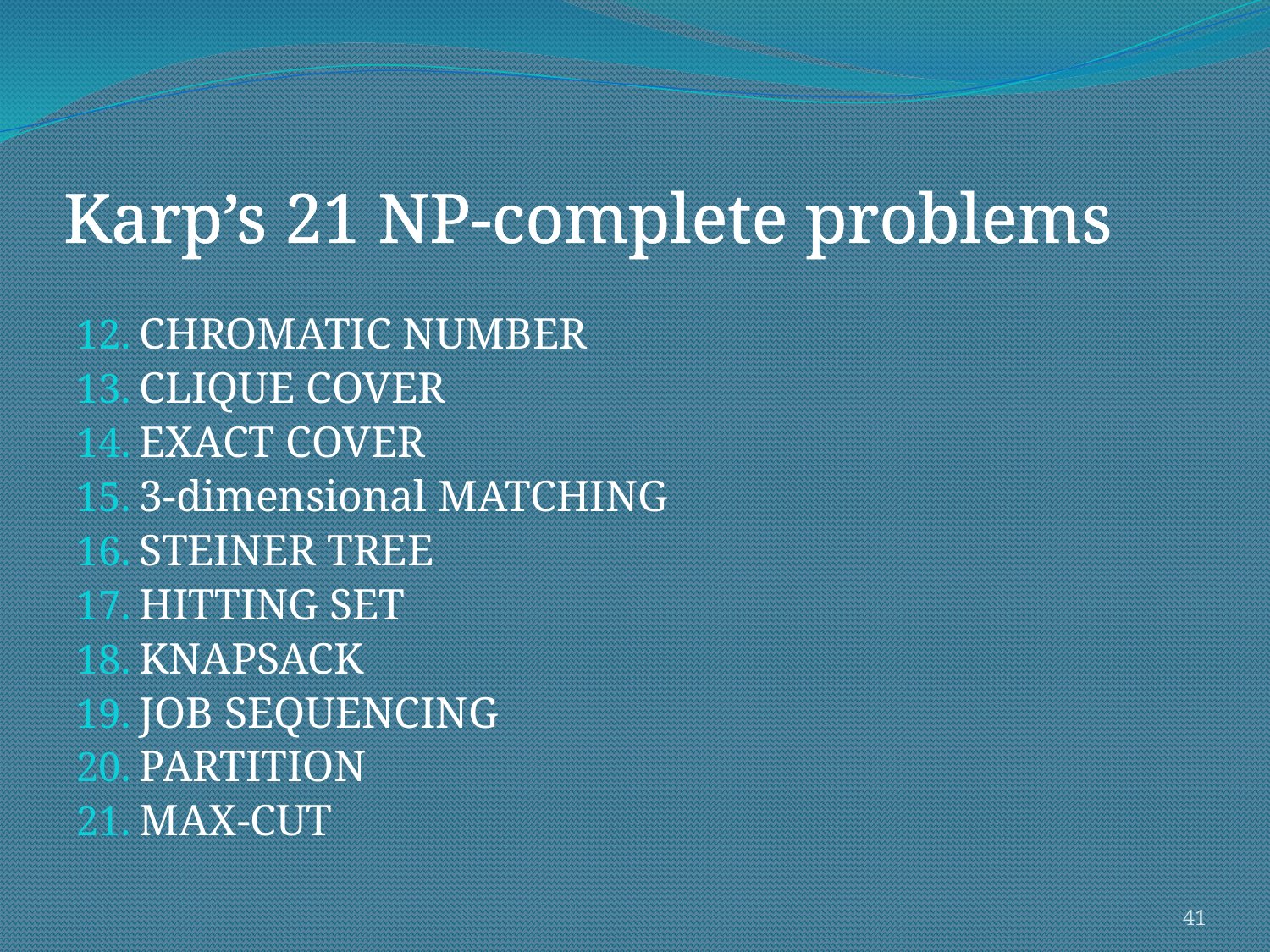

# Karp’s 21 NP-complete problems
CHROMATIC NUMBER
CLIQUE COVER
EXACT COVER
3-dimensional MATCHING
STEINER TREE
HITTING SET
KNAPSACK
JOB SEQUENCING
PARTITION
MAX-CUT
41